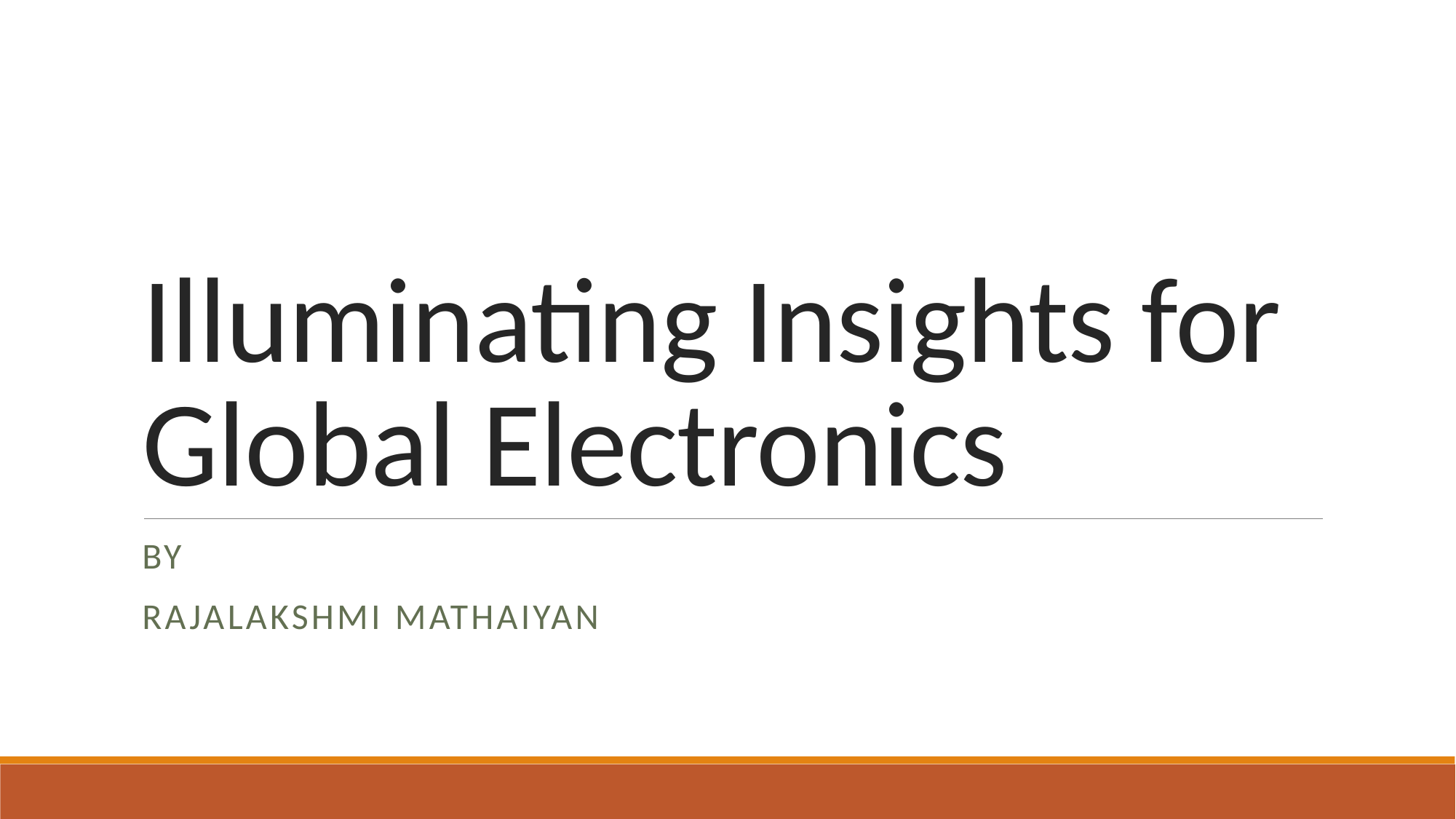

# Illuminating Insights for Global Electronics
By
Rajalakshmi Mathaiyan